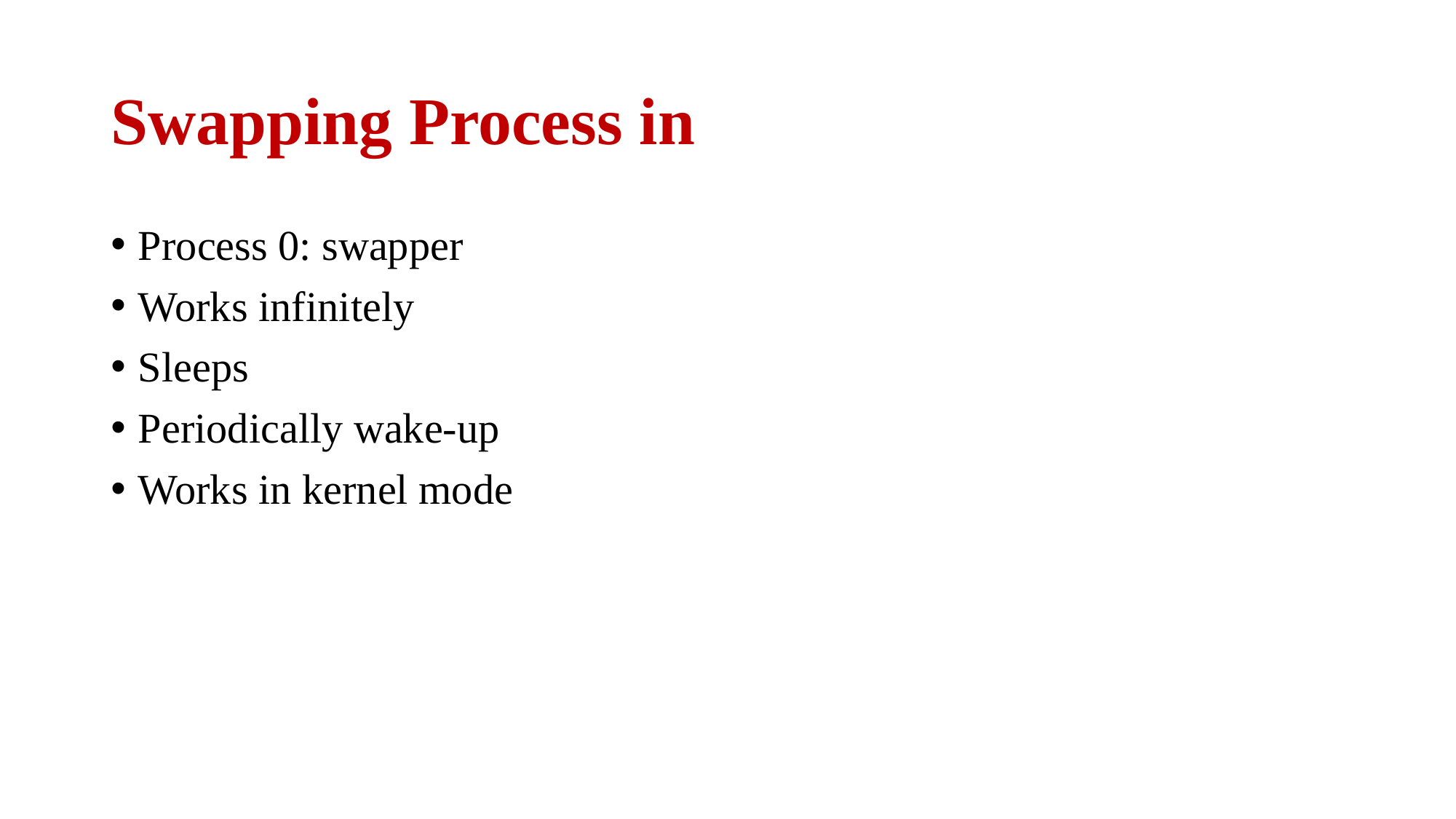

# Swapping Process in
Process 0: swapper
Works infinitely
Sleeps
Periodically wake-up
Works in kernel mode